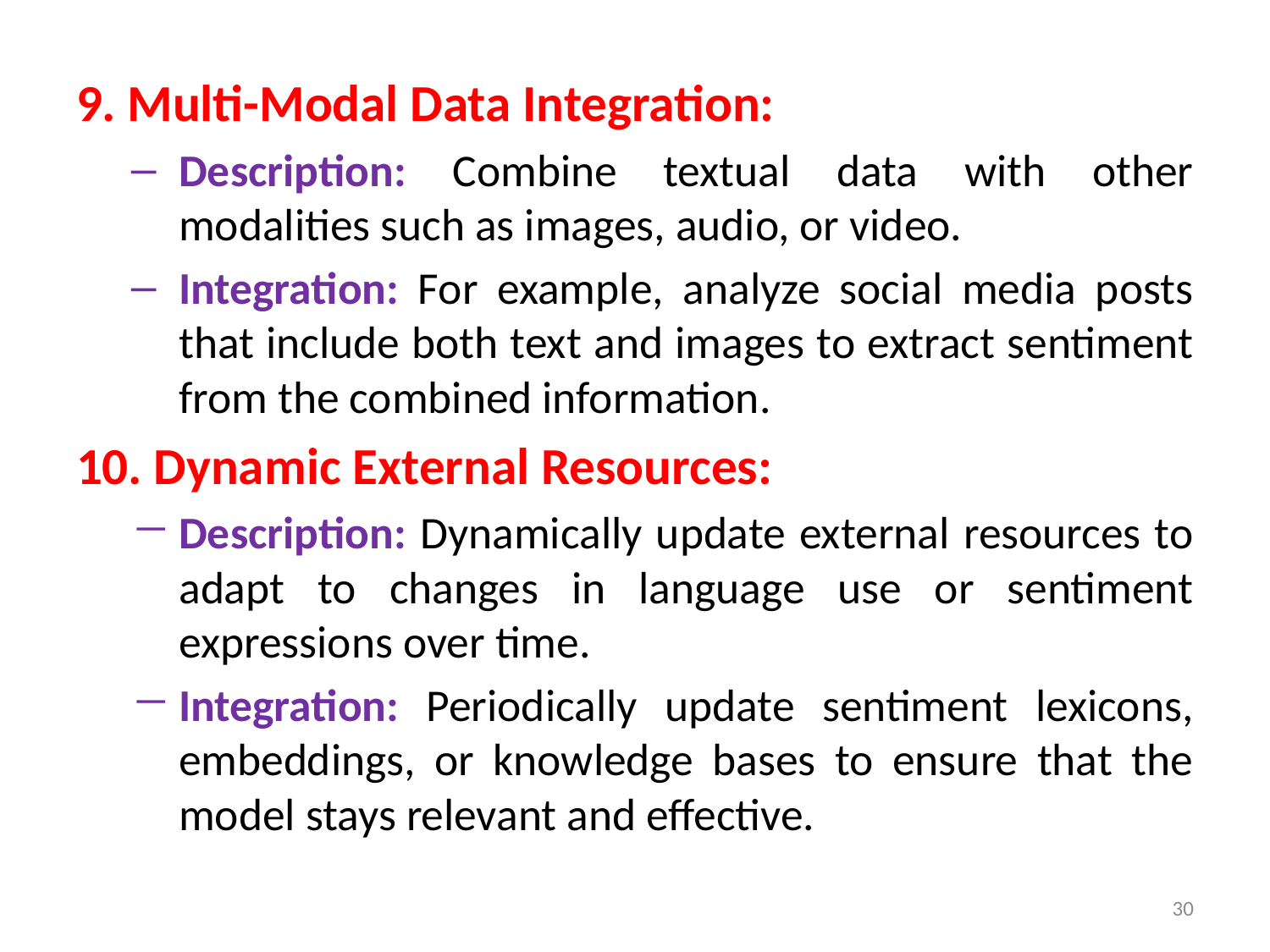

9. Multi-Modal Data Integration:
Description: Combine textual data with other modalities such as images, audio, or video.
Integration: For example, analyze social media posts that include both text and images to extract sentiment from the combined information.
10. Dynamic External Resources:
Description: Dynamically update external resources to adapt to changes in language use or sentiment expressions over time.
Integration: Periodically update sentiment lexicons, embeddings, or knowledge bases to ensure that the model stays relevant and effective.

30